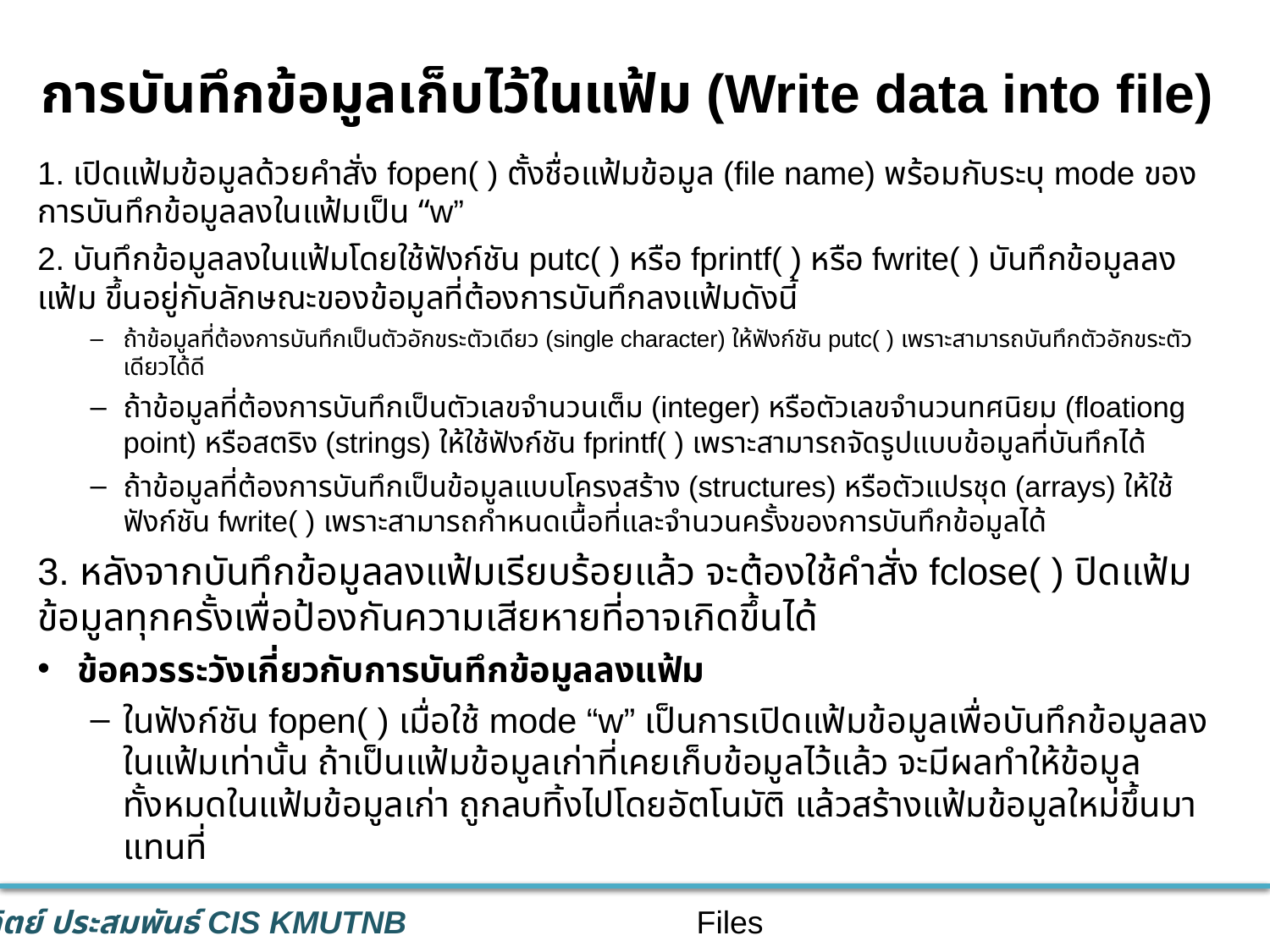

# การบันทึกข้อมูลเก็บไว้ในแฟ้ม (Write data into file)
1. เปิดแฟ้มข้อมูลด้วยคำสั่ง fopen( ) ตั้งชื่อแฟ้มข้อมูล (file name) พร้อมกับระบุ mode ของการบันทึกข้อมูลลงในแฟ้มเป็น “w”
2. บันทึกข้อมูลลงในแฟ้มโดยใช้ฟังก์ชัน putc( ) หรือ fprintf( ) หรือ fwrite( ) บันทึกข้อมูลลงแฟ้ม ขึ้นอยู่กับลักษณะของข้อมูลที่ต้องการบันทึกลงแฟ้มดังนี้
ถ้าข้อมูลที่ต้องการบันทึกเป็นตัวอักขระตัวเดียว (single character) ให้ฟังก์ชัน putc( ) เพราะสามารถบันทึกตัวอักขระตัวเดียวได้ดี
ถ้าข้อมูลที่ต้องการบันทึกเป็นตัวเลขจำนวนเต็ม (integer) หรือตัวเลขจำนวนทศนิยม (floationg point) หรือสตริง (strings) ให้ใช้ฟังก์ชัน fprintf( ) เพราะสามารถจัดรูปแบบข้อมูลที่บันทึกได้
ถ้าข้อมูลที่ต้องการบันทึกเป็นข้อมูลแบบโครงสร้าง (structures) หรือตัวแปรชุด (arrays) ให้ใช้ฟังก์ชัน fwrite( ) เพราะสามารถกำหนดเนื้อที่และจำนวนครั้งของการบันทึกข้อมูลได้
3. หลังจากบันทึกข้อมูลลงแฟ้มเรียบร้อยแล้ว จะต้องใช้คำสั่ง fclose( ) ปิดแฟ้มข้อมูลทุกครั้งเพื่อป้องกันความเสียหายที่อาจเกิดขึ้นได้
ข้อควรระวังเกี่ยวกับการบันทึกข้อมูลลงแฟ้ม
ในฟังก์ชัน fopen( ) เมื่อใช้ mode “w” เป็นการเปิดแฟ้มข้อมูลเพื่อบันทึกข้อมูลลงในแฟ้มเท่านั้น ถ้าเป็นแฟ้มข้อมูลเก่าที่เคยเก็บข้อมูลไว้แล้ว จะมีผลทำให้ข้อมูลทั้งหมดในแฟ้มข้อมูลเก่า ถูกลบทิ้งไปโดยอัตโนมัติ แล้วสร้างแฟ้มข้อมูลใหม่ขึ้นมาแทนที่

Files